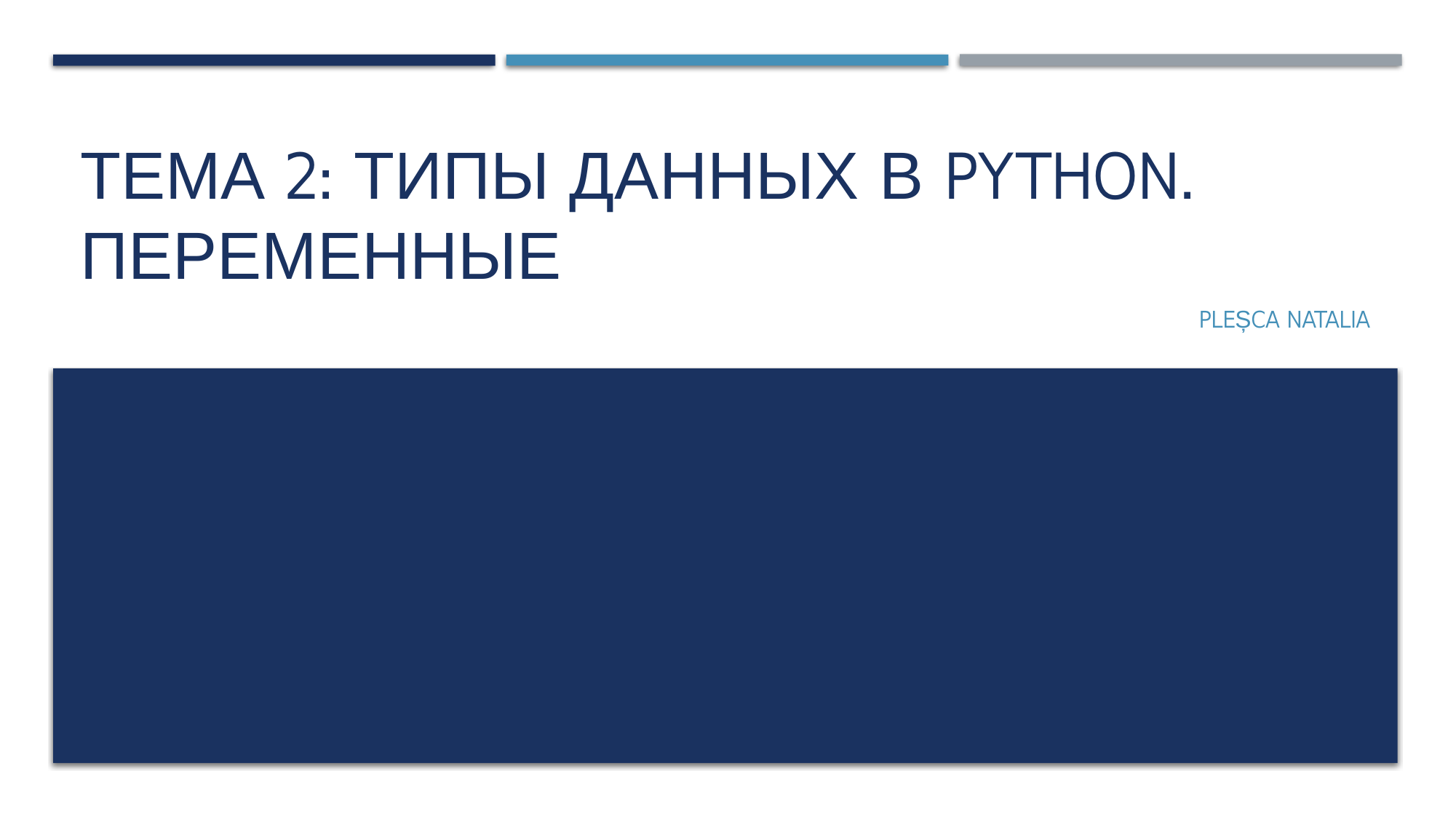

# Тема 2: типы данных в Python. переменные
Pleșca Natalia